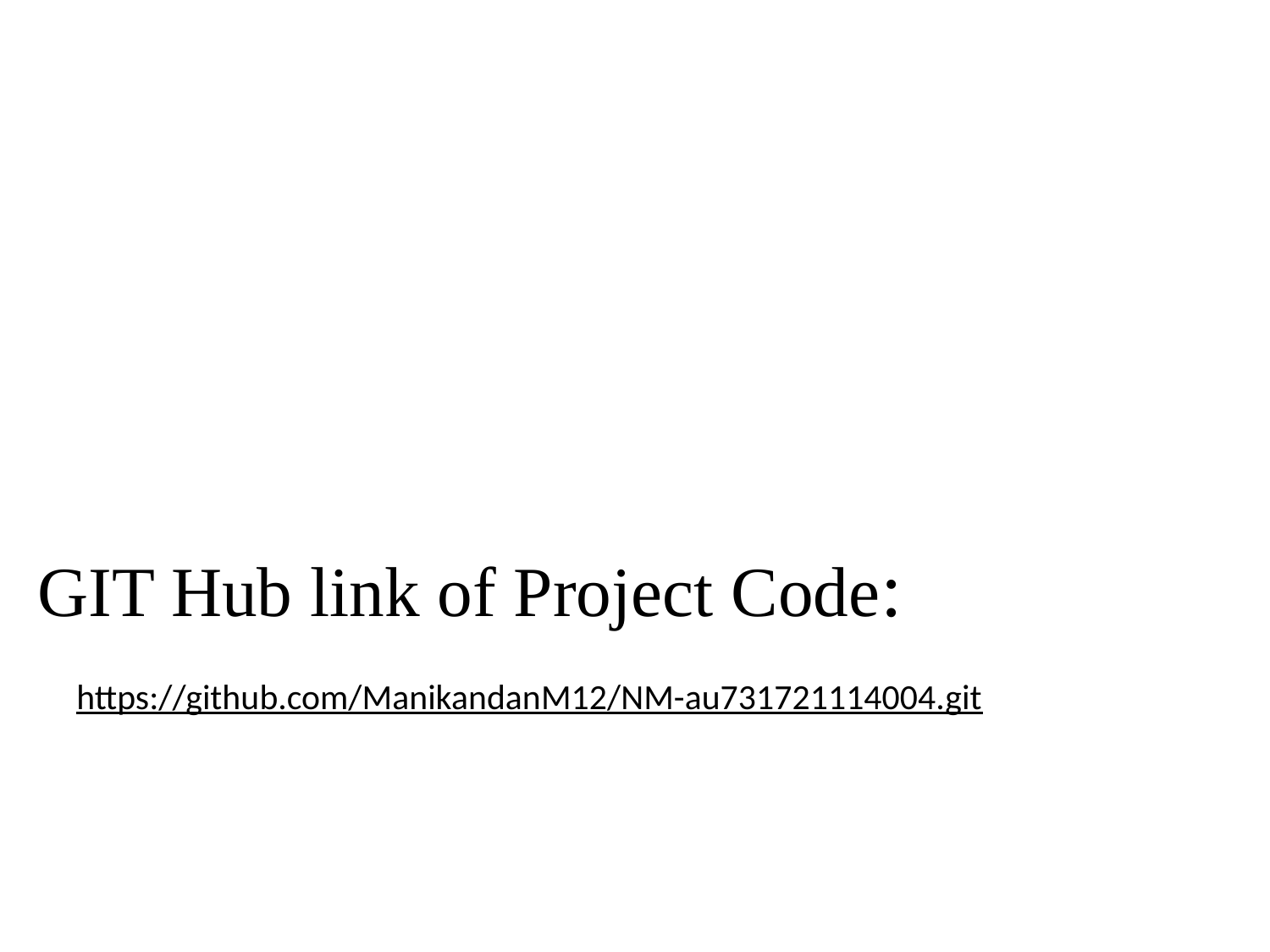

# GIT Hub link of Project Code:   https://github.com/ManikandanM12/NM-au731721114004.git